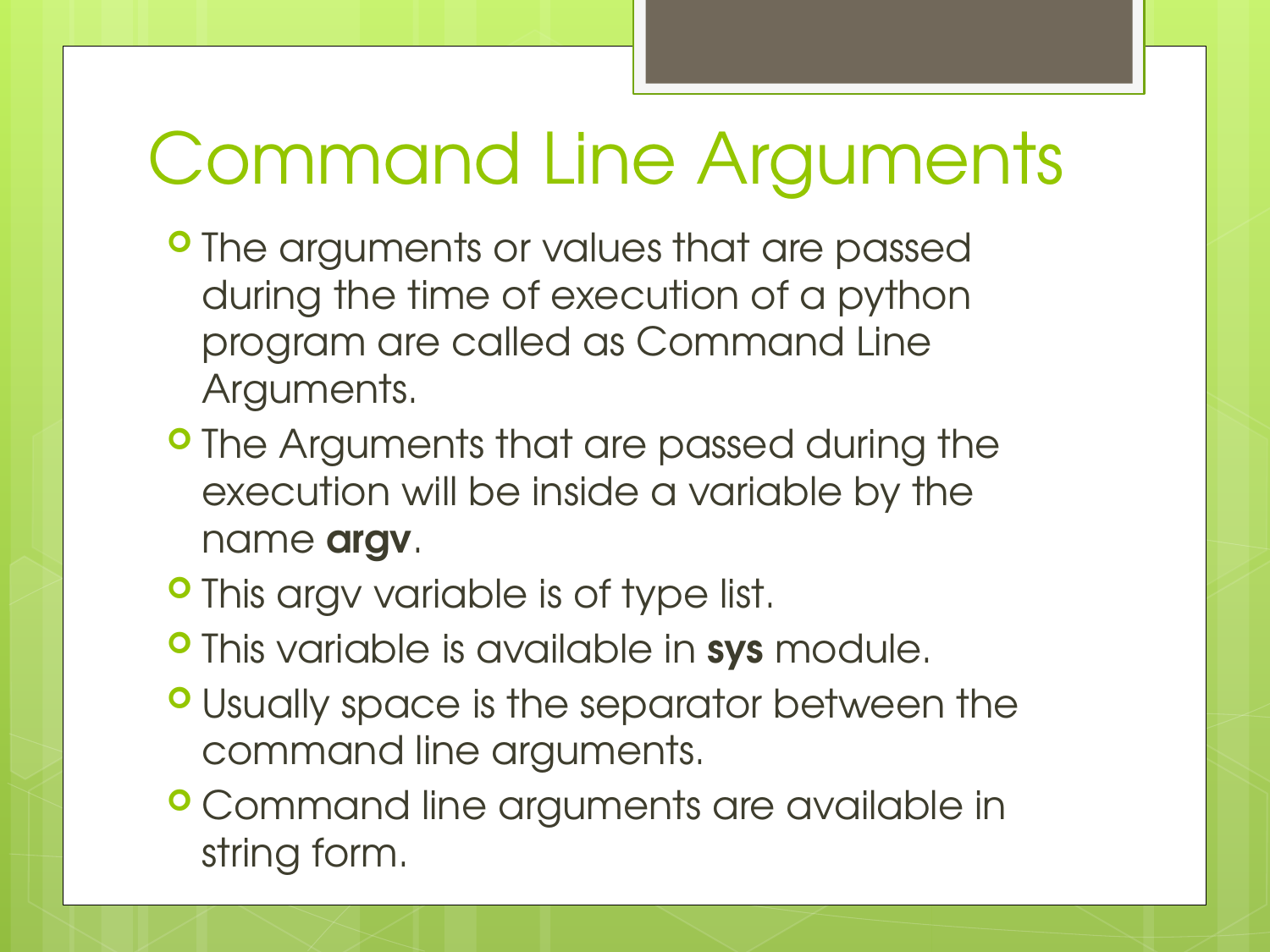

# Command Line Arguments
The arguments or values that are passed during the time of execution of a python program are called as Command Line Arguments.
The Arguments that are passed during the execution will be inside a variable by the name argv.
This argv variable is of type list.
This variable is available in sys module.
Usually space is the separator between the command line arguments.
Command line arguments are available in string form.